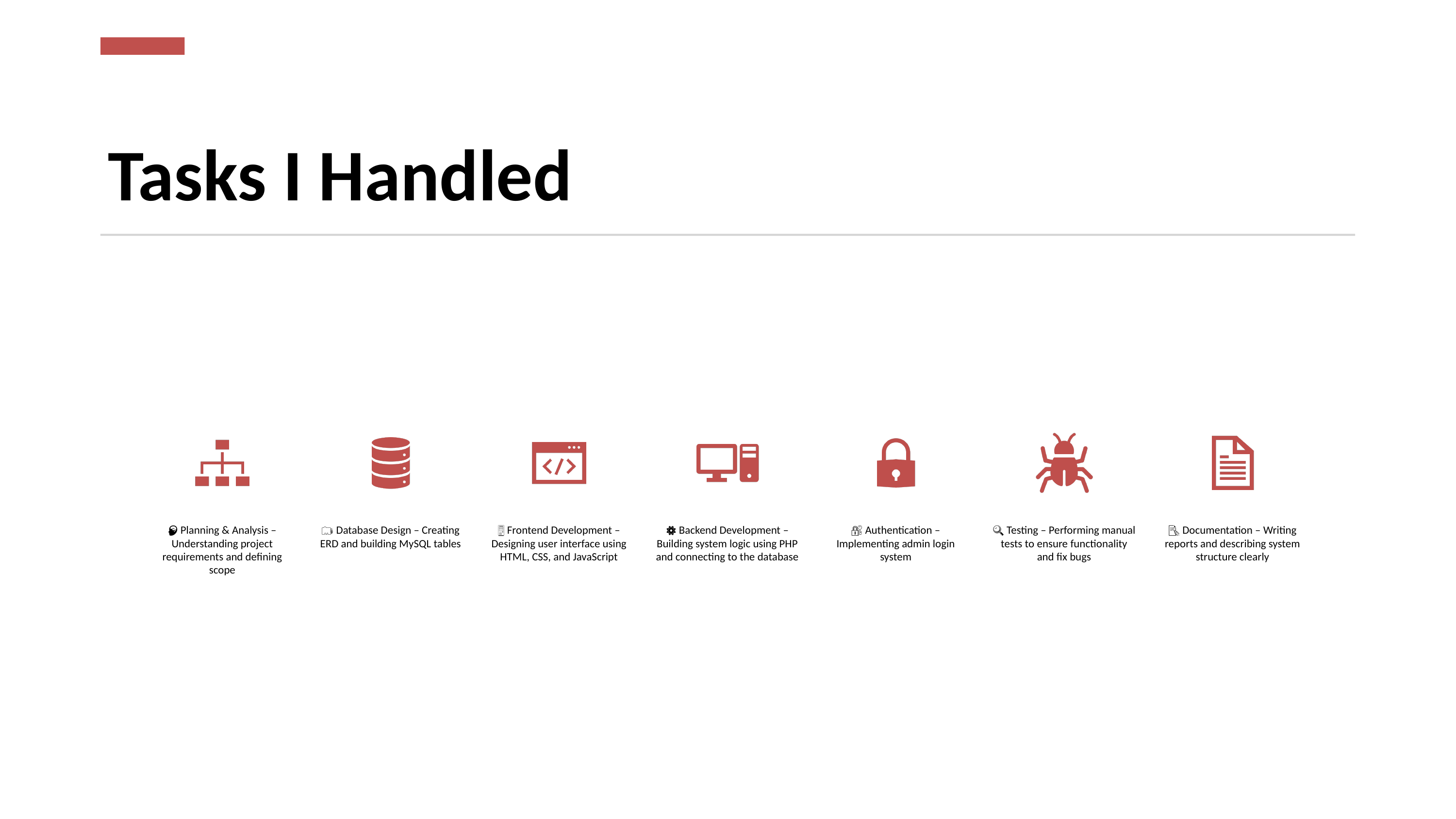

Tasks I Handled

🧠 Planning & Analysis – Understanding project requirements and defining scope
🗂️ Database Design – Creating ERD and building MySQL tables
🖥️ Frontend Development – Designing user interface using HTML, CSS, and JavaScript
⚙️ Backend Development – Building system logic using PHP and connecting to the database
🔐 Authentication – Implementing admin login system
🔍 Testing – Performing manual tests to ensure functionality and fix bugs
📝 Documentation – Writing reports and describing system structure clearly